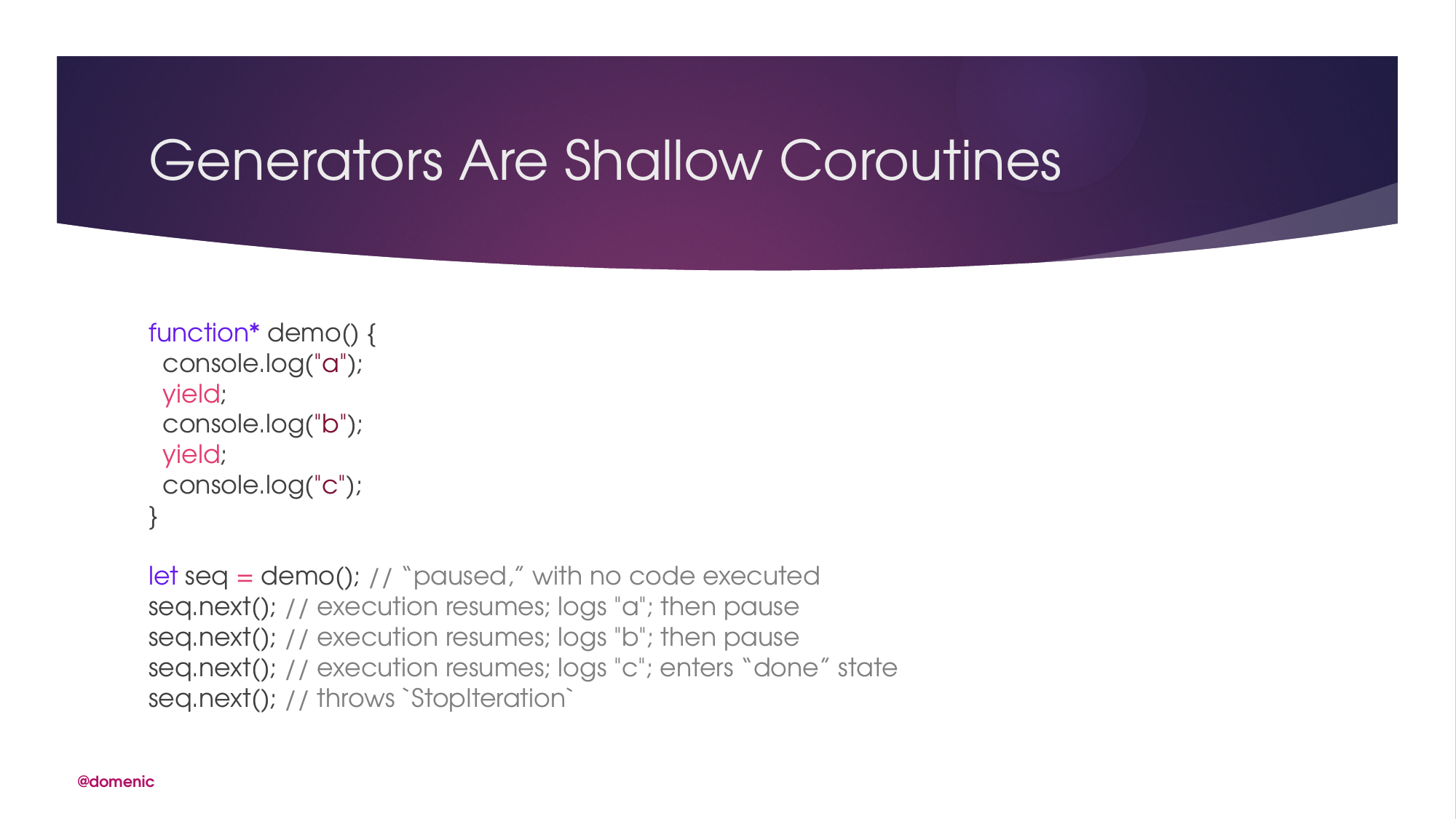

# Generators Are Shallow Coroutines
function* demo() {
  console.log("a");
  yield;
  console.log("b");
  yield;
  console.log("c");
}
let seq = demo(); // “paused,” with no code executed
seq.next(); // execution resumes; logs "a"; then pause
seq.next(); // execution resumes; logs "b"; then pause
seq.next(); // execution resumes; logs "c"; enters “done” state
seq.next(); // throws `StopIteration`
@domenic